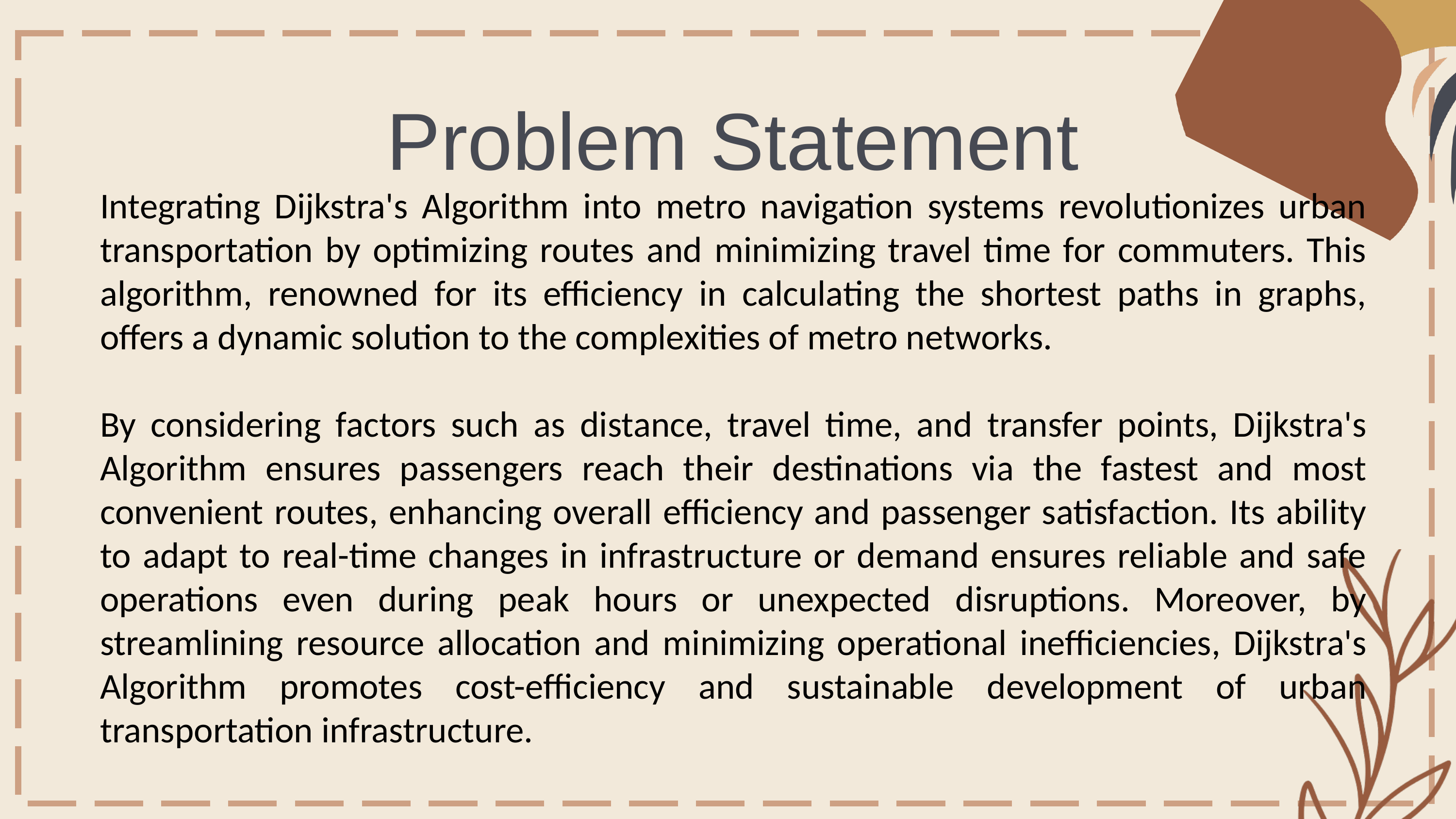

Problem Statement
Integrating Dijkstra's Algorithm into metro navigation systems revolutionizes urban transportation by optimizing routes and minimizing travel time for commuters. This algorithm, renowned for its efficiency in calculating the shortest paths in graphs, offers a dynamic solution to the complexities of metro networks.

By considering factors such as distance, travel time, and transfer points, Dijkstra's Algorithm ensures passengers reach their destinations via the fastest and most convenient routes, enhancing overall efficiency and passenger satisfaction. Its ability to adapt to real-time changes in infrastructure or demand ensures reliable and safe operations even during peak hours or unexpected disruptions. Moreover, by streamlining resource allocation and minimizing operational inefficiencies, Dijkstra's Algorithm promotes cost-efficiency and sustainable development of urban transportation infrastructure.